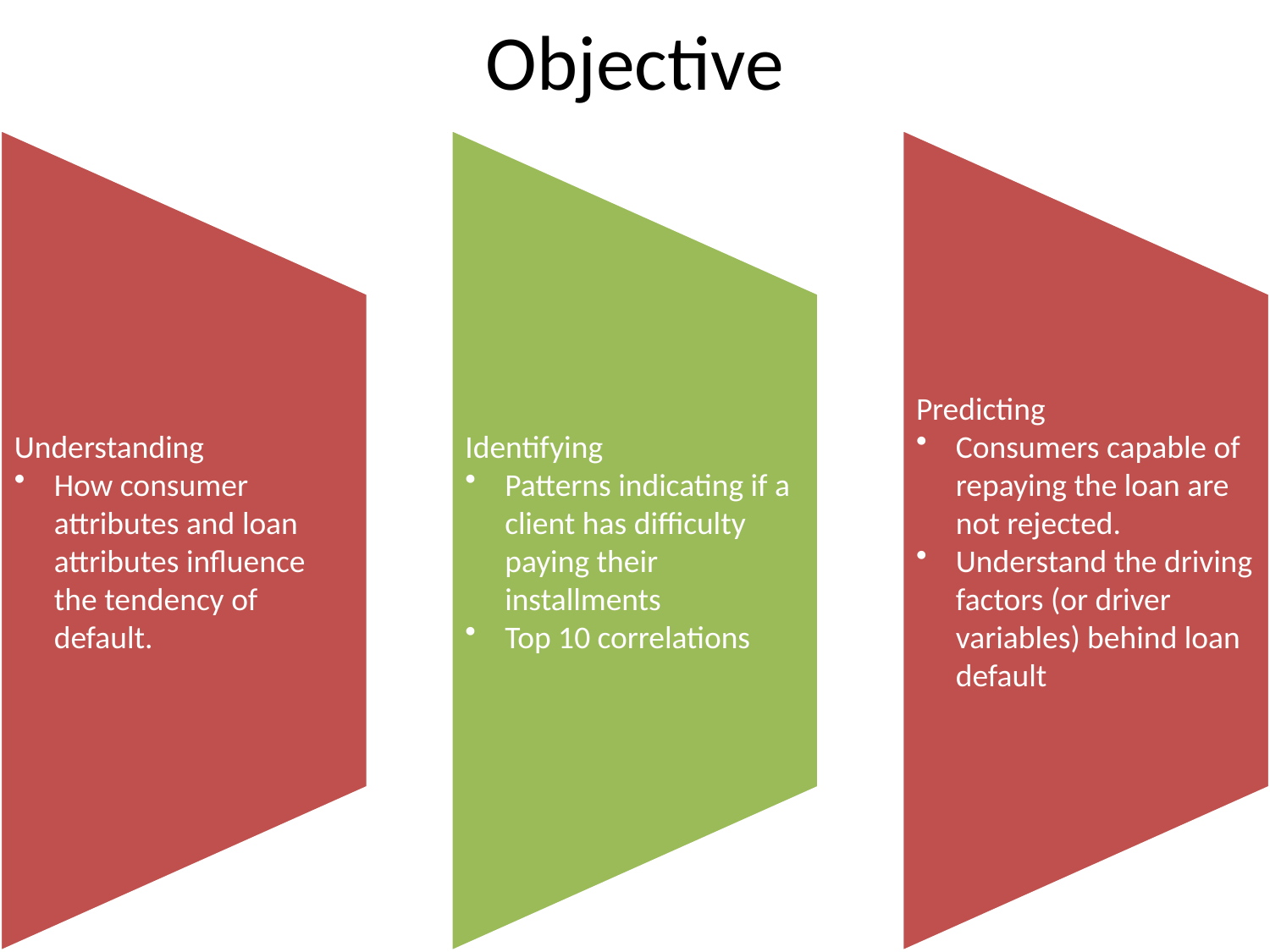

# Objective
Understanding
How consumer attributes and loan attributes influence the tendency of default.
Identifying
Patterns indicating if a client has difficulty paying their installments
Predicting
Consumers capable of repaying the loan are not rejected.
Understand the driving factors (or driver variables) behind loan default
Top 10 correlations